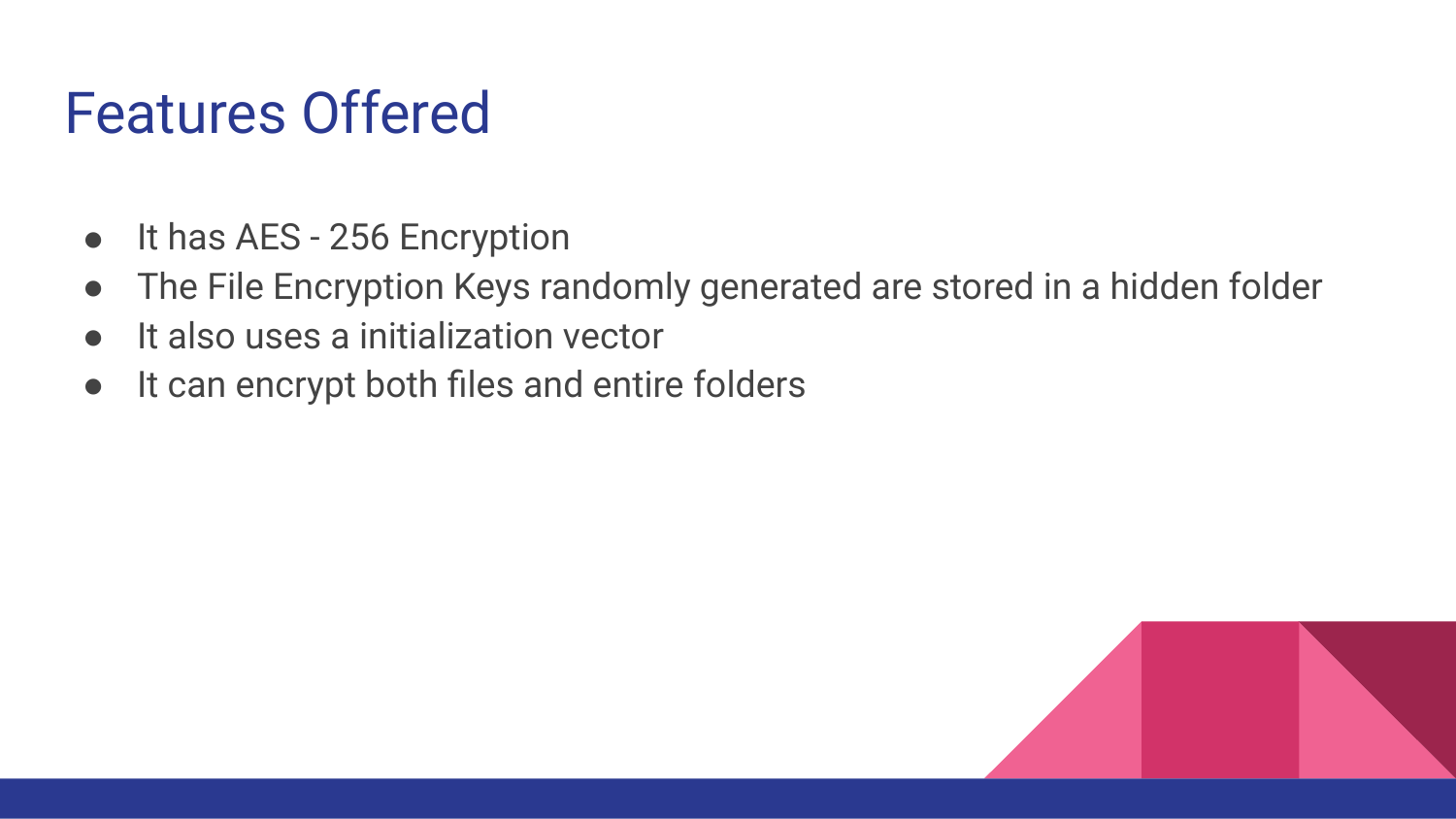

# Features Offered
It has AES - 256 Encryption
The File Encryption Keys randomly generated are stored in a hidden folder
It also uses a initialization vector
It can encrypt both files and entire folders